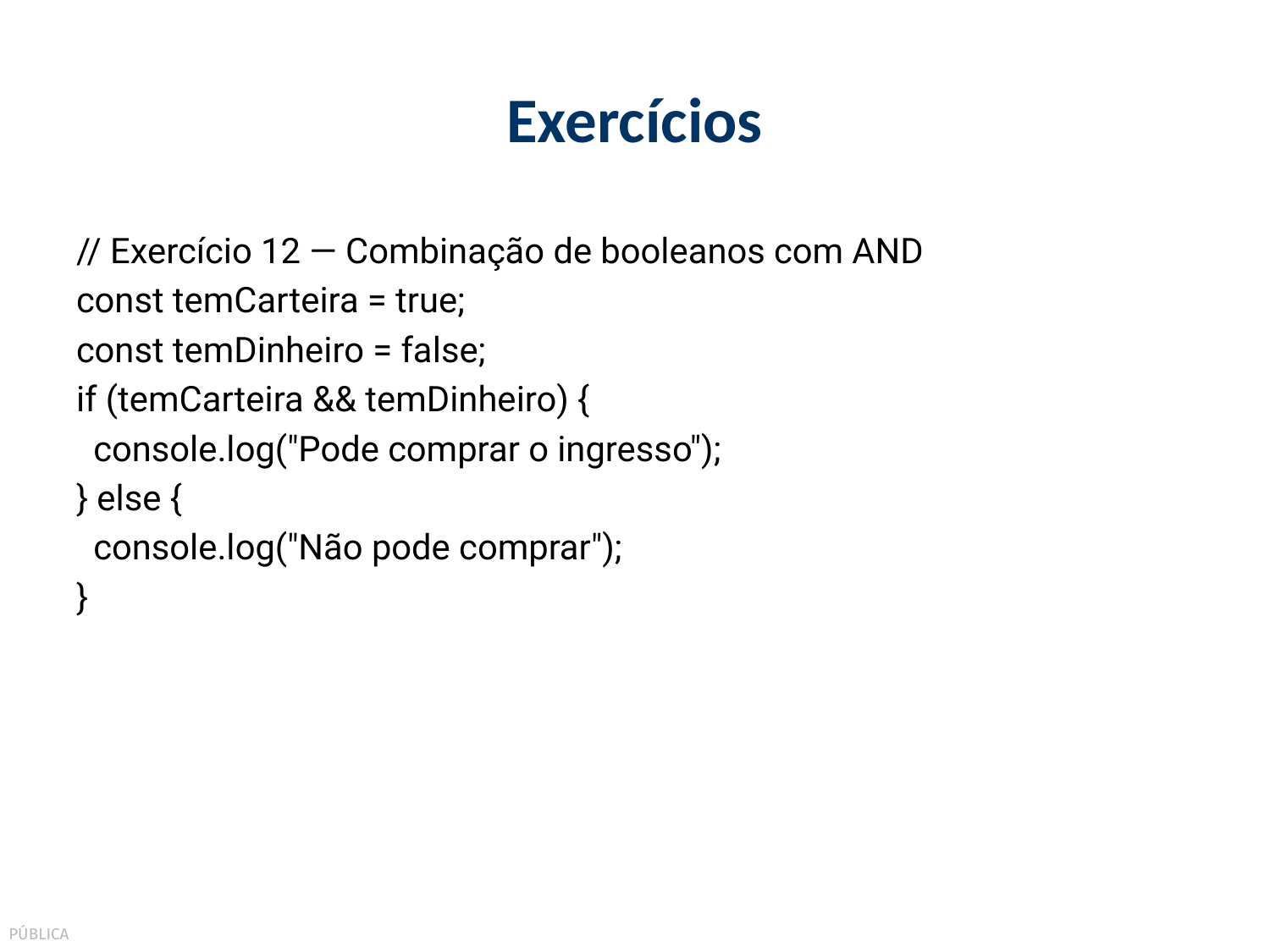

# Exercícios
// Exercício 12 — Combinação de booleanos com AND
const temCarteira = true;
const temDinheiro = false;
if (temCarteira && temDinheiro) {
  console.log("Pode comprar o ingresso");
} else {
  console.log("Não pode comprar");
}